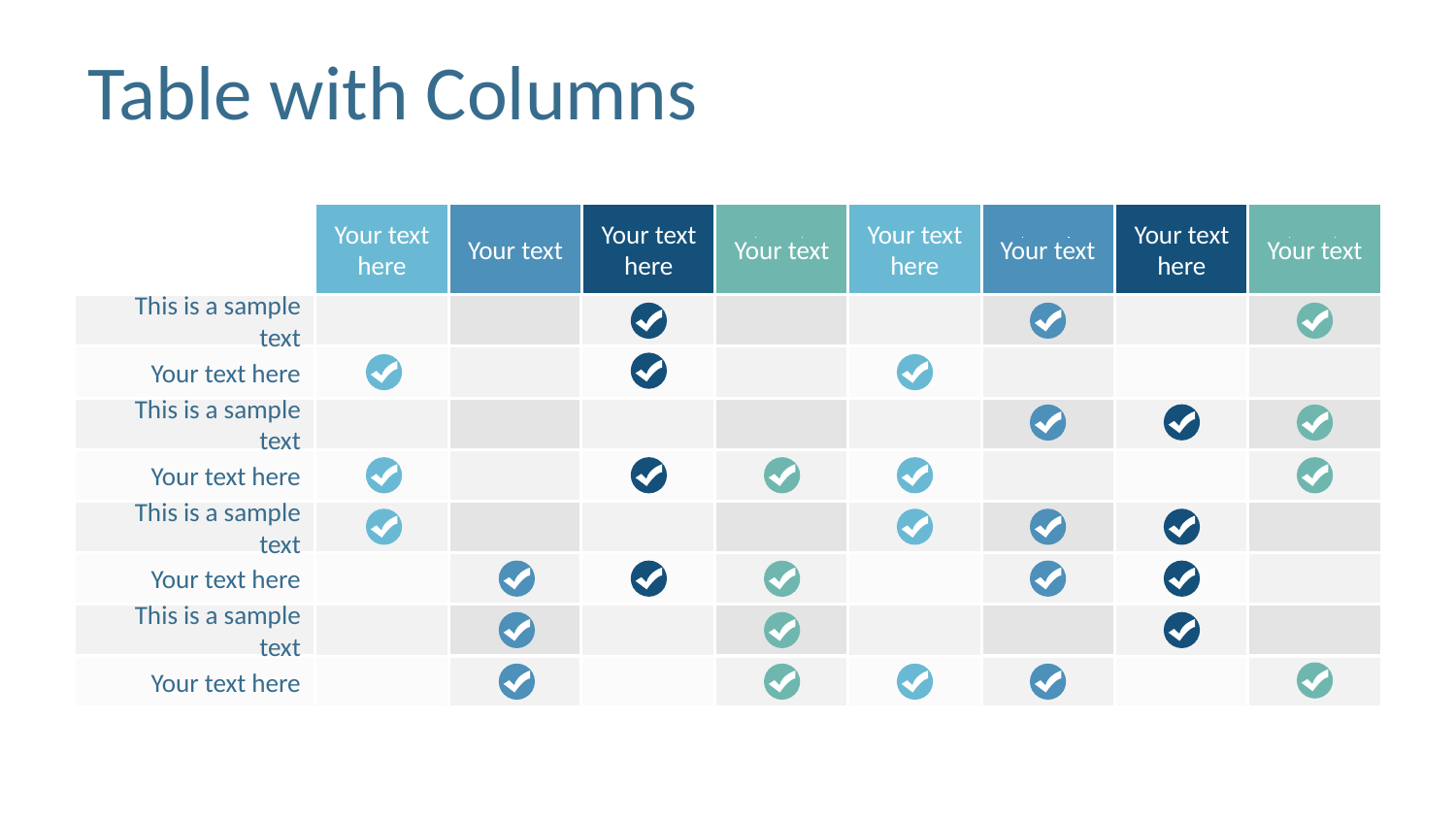

# Table with Columns
Your text here
Your text
Your text here
Your text
Your text here
Your text
Your text here
Your text
This is a sample text

Your text here

This is a sample text

Your text here

This is a sample text

Your text here

This is a sample text

Your text here